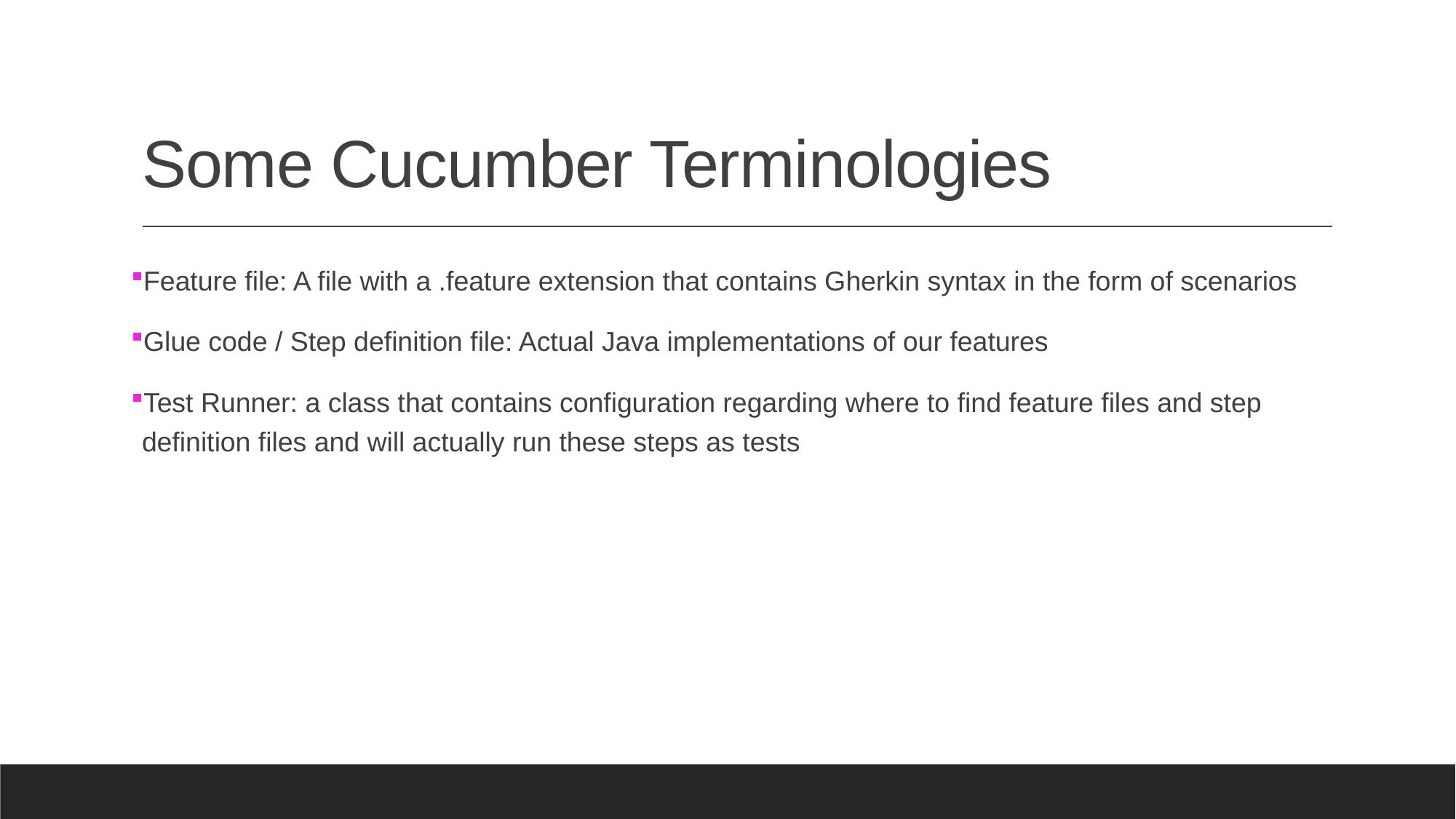

# Some Cucumber Terminologies
Feature file: A file with a .feature extension that contains Gherkin syntax in the form of scenarios
Glue code / Step definition file: Actual Java implementations of our features
Test Runner: a class that contains configuration regarding where to find feature files and step definition files and will actually run these steps as tests